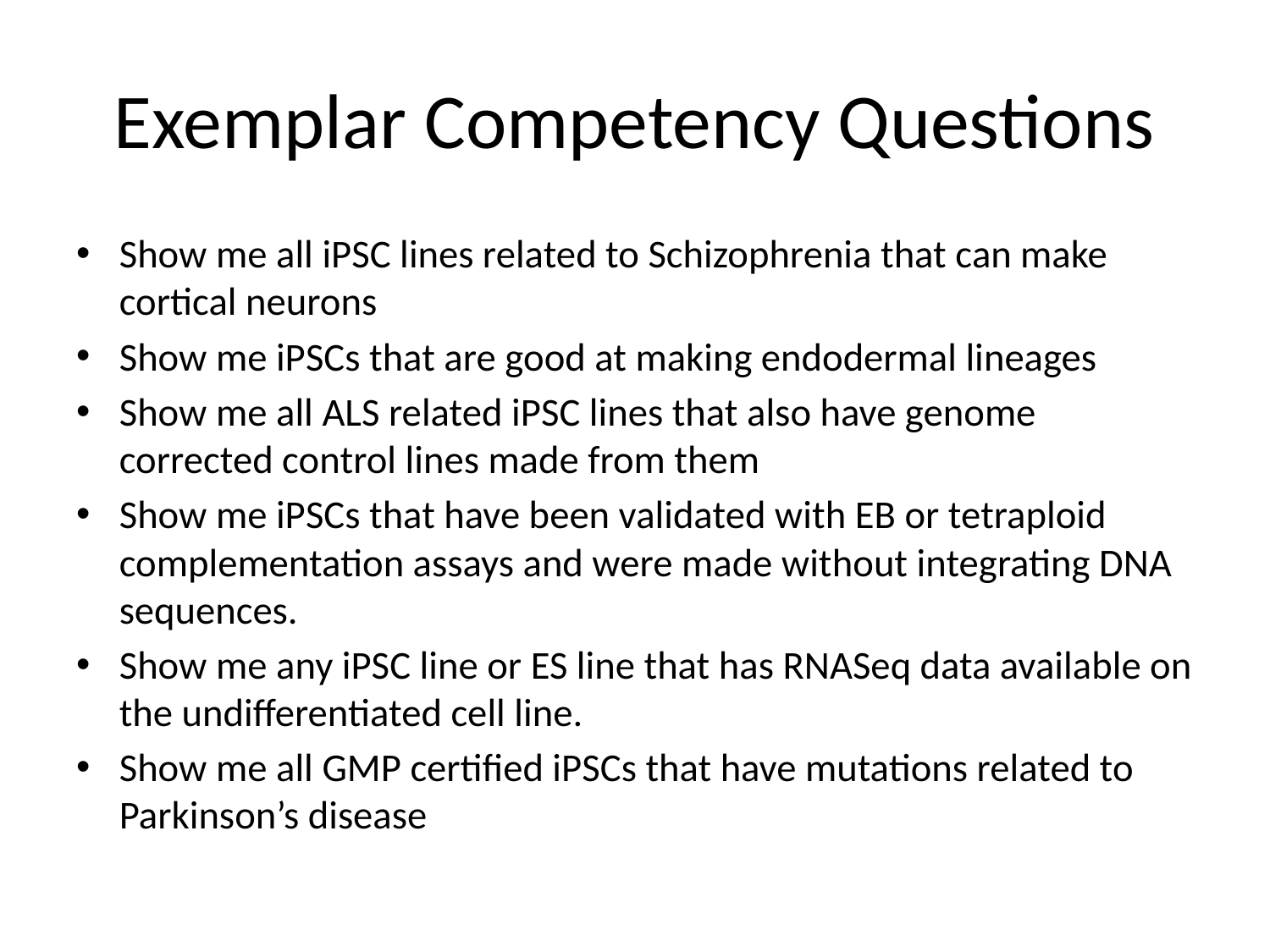

# Exemplar Competency Questions
Show me all iPSC lines related to Schizophrenia that can make cortical neurons
Show me iPSCs that are good at making endodermal lineages
Show me all ALS related iPSC lines that also have genome corrected control lines made from them
Show me iPSCs that have been validated with EB or tetraploid complementation assays and were made without integrating DNA sequences.
Show me any iPSC line or ES line that has RNASeq data available on the undifferentiated cell line.
Show me all GMP certified iPSCs that have mutations related to Parkinson’s disease